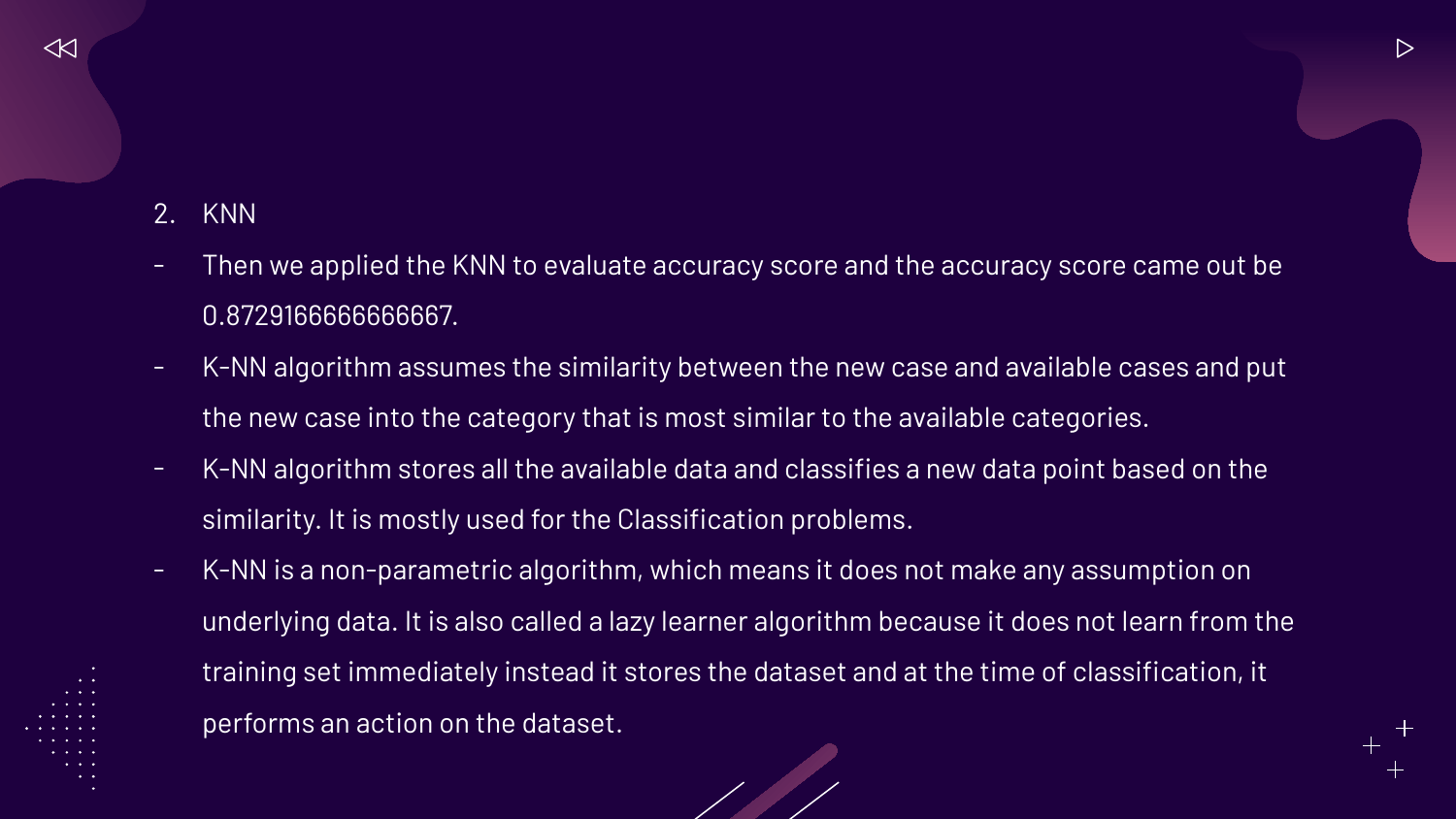

KNN
Then we applied the KNN to evaluate accuracy score and the accuracy score came out be 0.8729166666666667.
K-NN algorithm assumes the similarity between the new case and available cases and put the new case into the category that is most similar to the available categories.
K-NN algorithm stores all the available data and classifies a new data point based on the similarity. It is mostly used for the Classification problems.
K-NN is a non-parametric algorithm, which means it does not make any assumption on underlying data. It is also called a lazy learner algorithm because it does not learn from the training set immediately instead it stores the dataset and at the time of classification, it performs an action on the dataset.